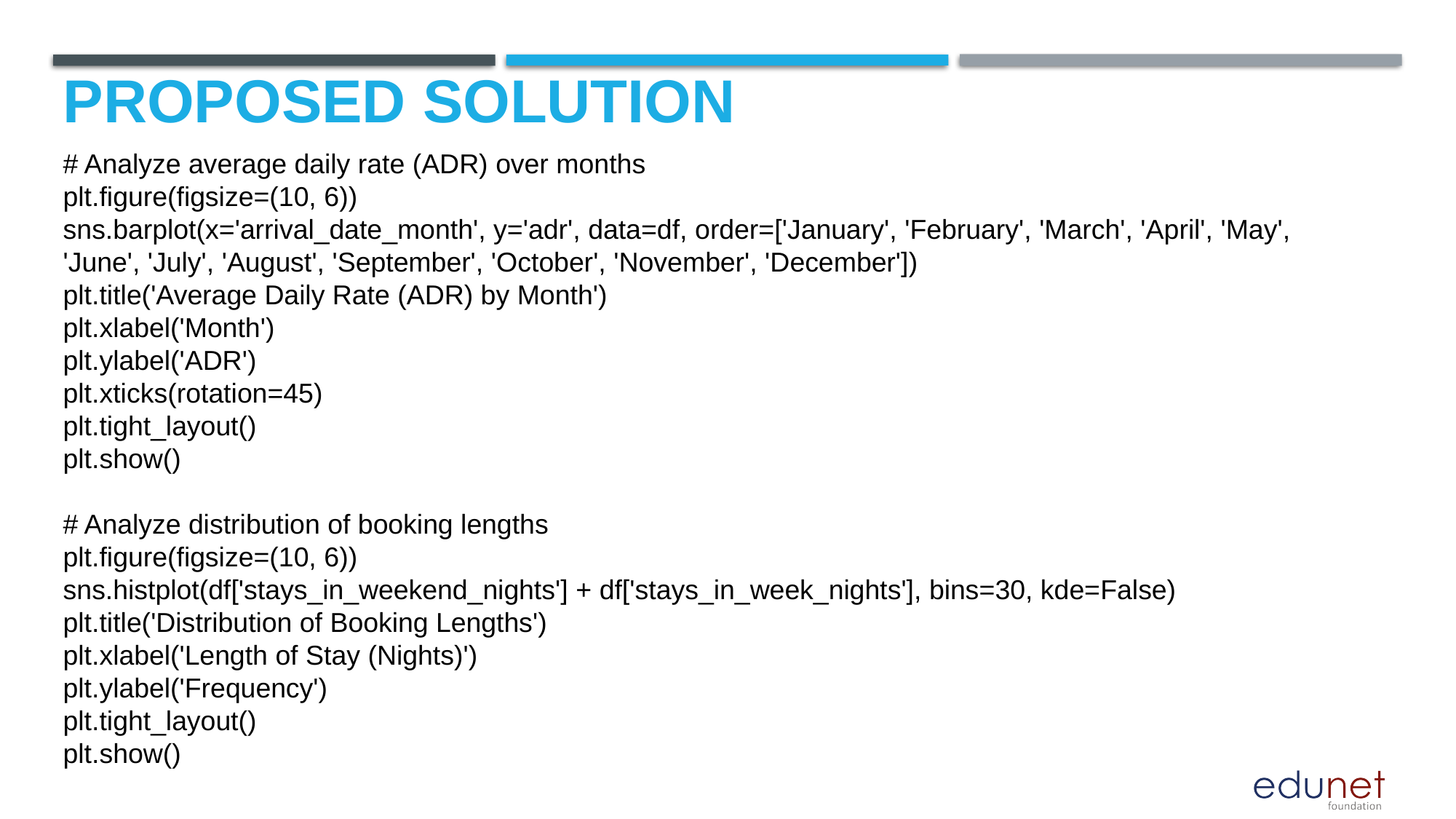

PROPOSED SOLUTION
# Analyze average daily rate (ADR) over months
plt.figure(figsize=(10, 6))
sns.barplot(x='arrival_date_month', y='adr', data=df, order=['January', 'February', 'March', 'April', 'May', 'June', 'July', 'August', 'September', 'October', 'November', 'December'])
plt.title('Average Daily Rate (ADR) by Month')
plt.xlabel('Month')
plt.ylabel('ADR')
plt.xticks(rotation=45)
plt.tight_layout()
plt.show()

# Analyze distribution of booking lengths
plt.figure(figsize=(10, 6))
sns.histplot(df['stays_in_weekend_nights'] + df['stays_in_week_nights'], bins=30, kde=False)
plt.title('Distribution of Booking Lengths')
plt.xlabel('Length of Stay (Nights)')
plt.ylabel('Frequency')
plt.tight_layout()
plt.show()